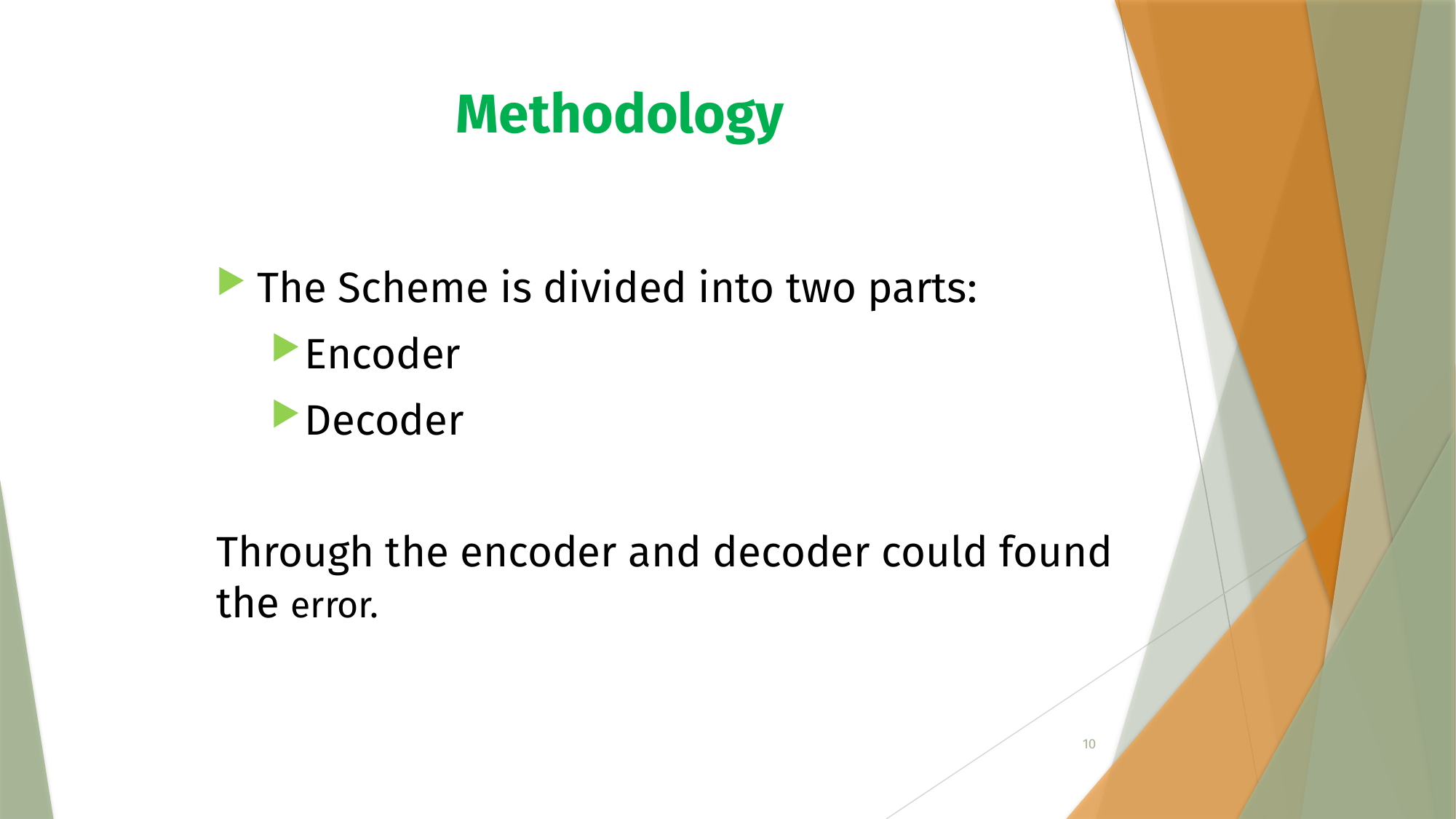

# Methodology
The Scheme is divided into two parts:
Encoder
Decoder

Through the encoder and decoder could found the error.
10